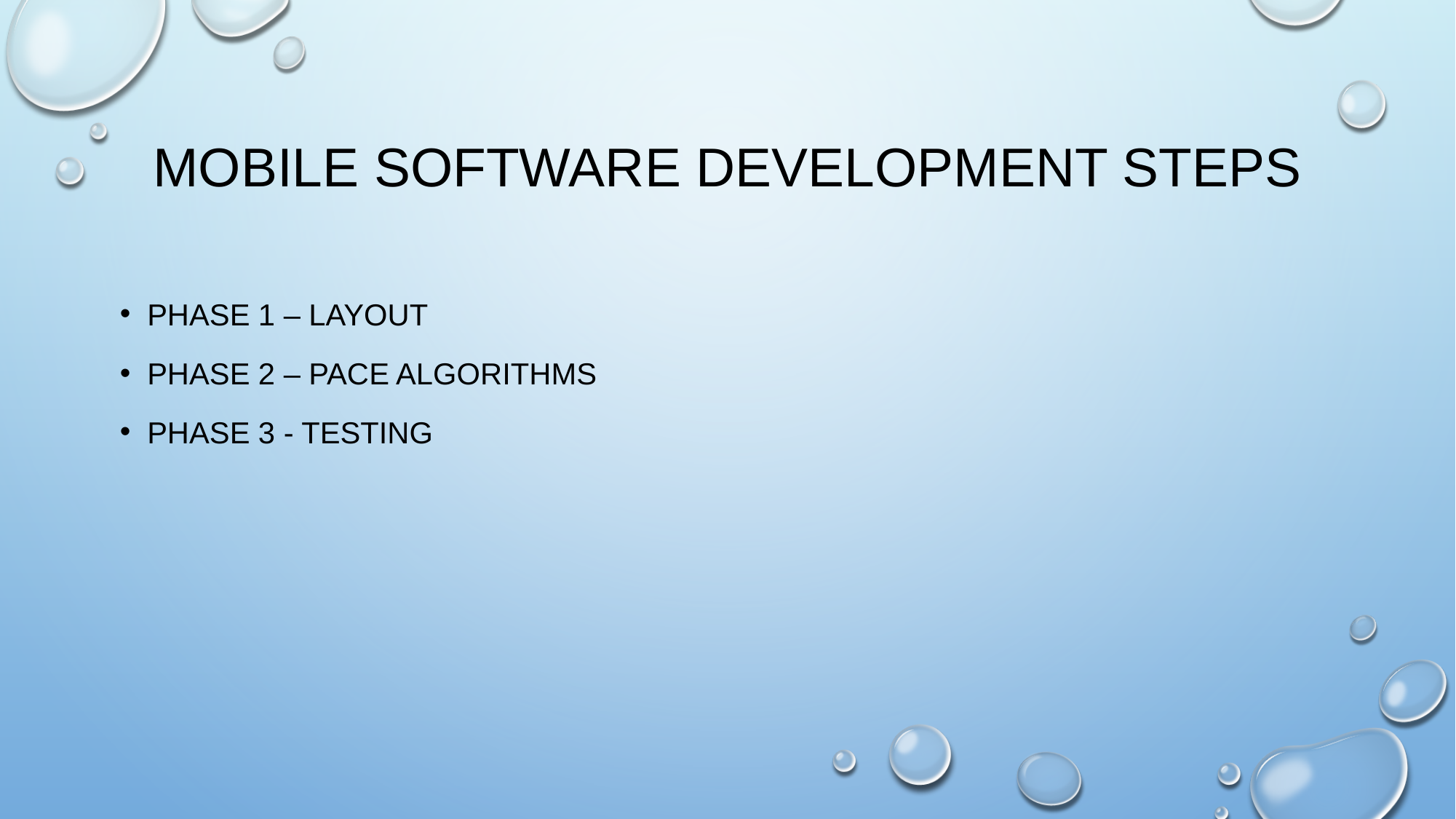

# Mobile software development steps
Phase 1 – Layout
Phase 2 – Pace algorithms
Phase 3 - testing